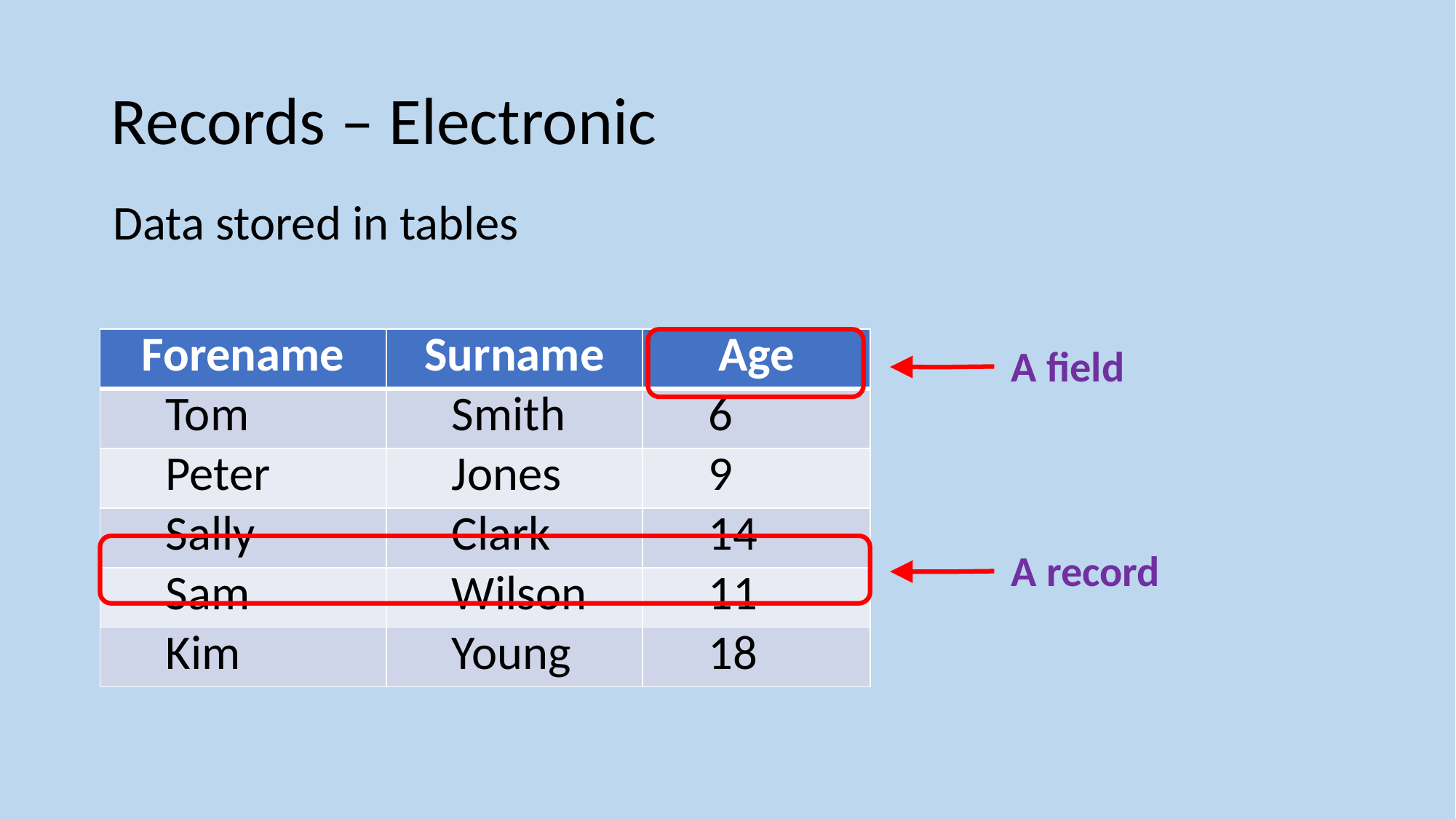

# Records – Electronic
Data stored in tables
| Forename | Surname | Age |
| --- | --- | --- |
| Tom | Smith | 6 |
| Peter | Jones | 9 |
| Sally | Clark | 14 |
| Sam | Wilson | 11 |
| Kim | Young | 18 |

A field

A record